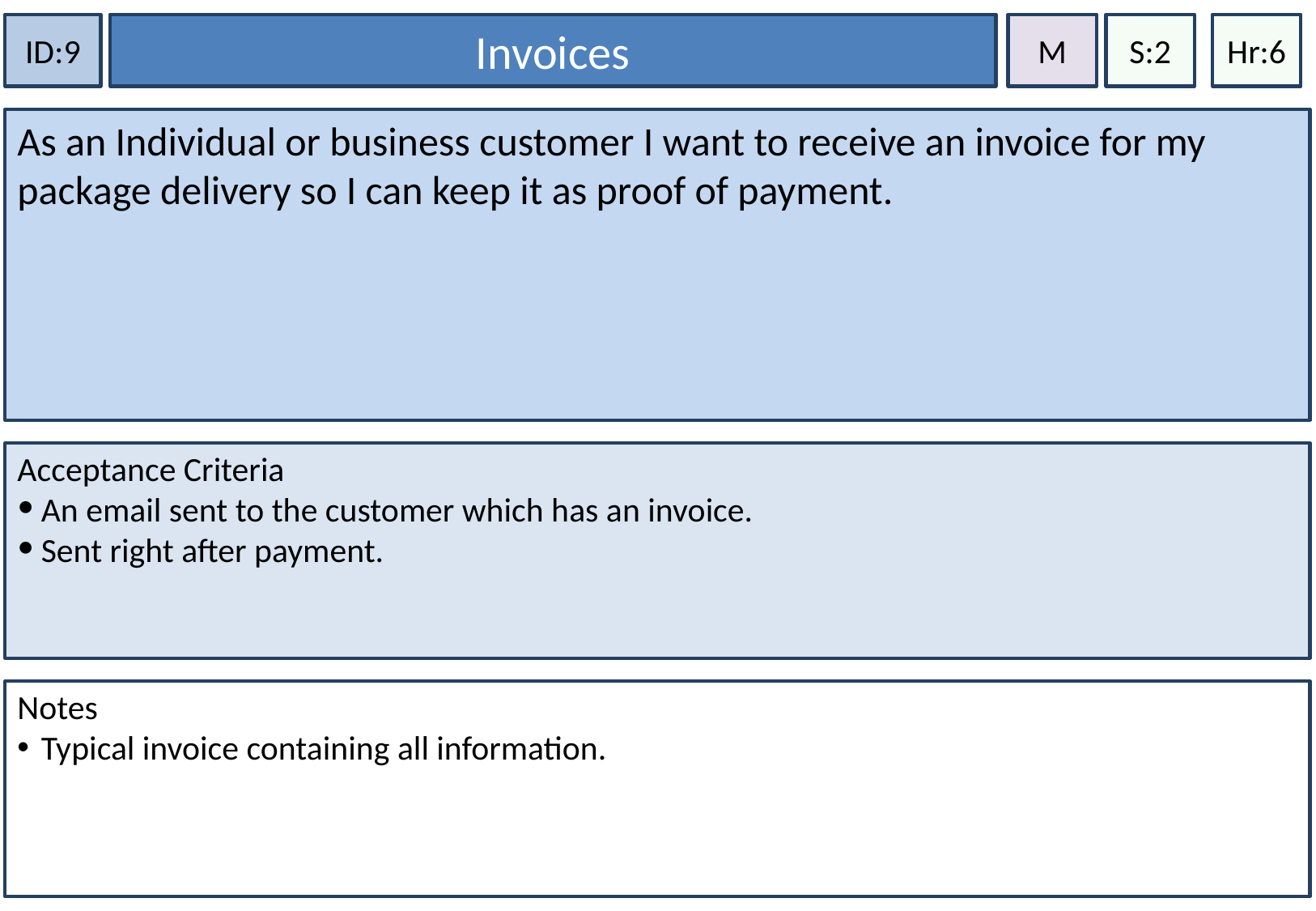

Invoices
Hr:6
ID:9
M
S:2
As an Individual or business customer I want to receive an invoice for my package delivery so I can keep it as proof of payment.
Acceptance Criteria
An email sent to the customer which has an invoice.
Sent right after payment.

Notes
Typical invoice containing all information.